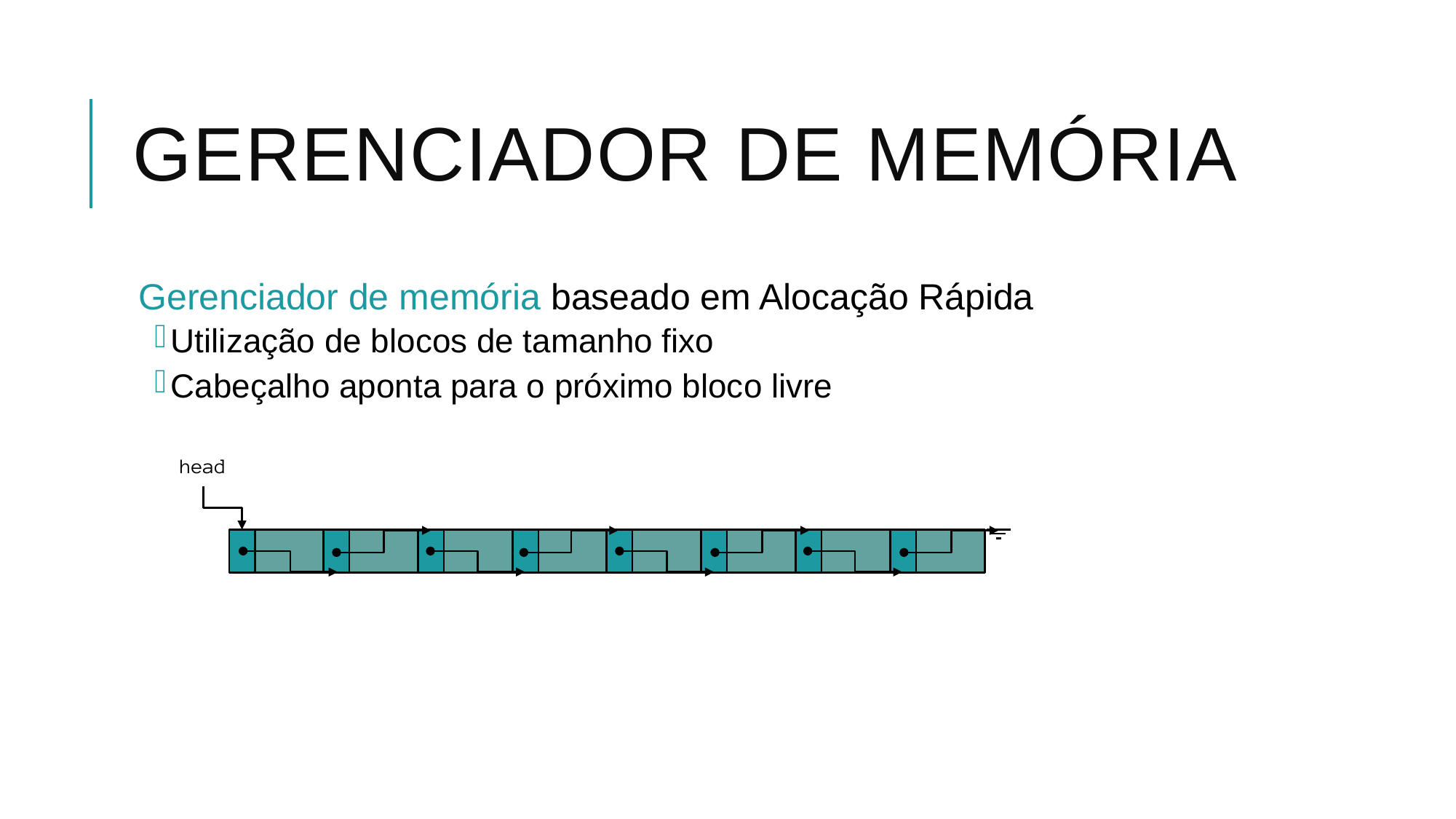

# Gerenciador de memória
Gerenciador de memória baseado em Alocação Rápida
Utilização de blocos de tamanho fixo
Cabeçalho aponta para o próximo bloco livre
head